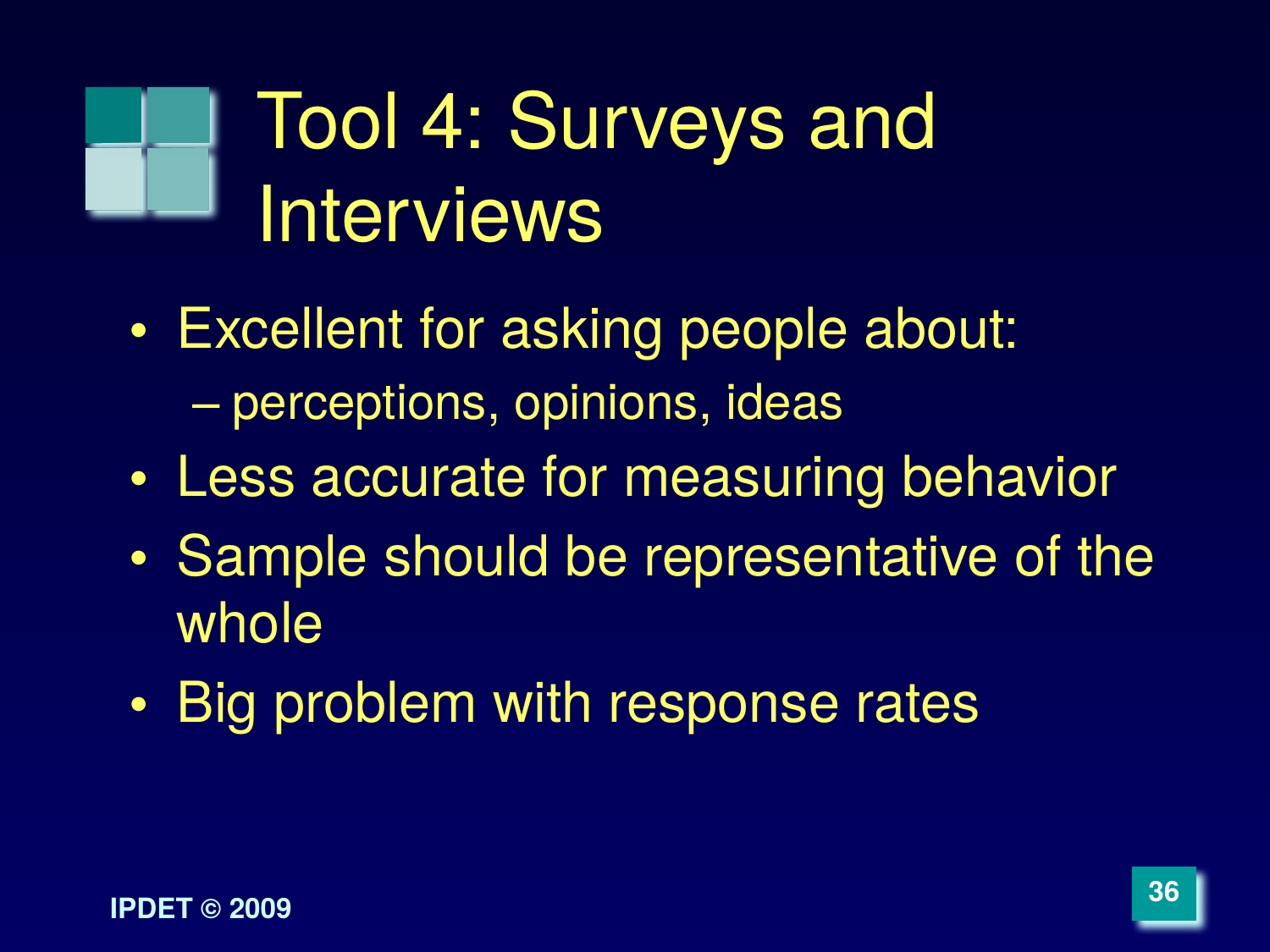

# Tool 4: Surveys and Interviews
Excellent for asking people about:
perceptions, opinions, ideas
Less accurate for measuring behavior
Sample should be representative of the whole
Big problem with response rates
36
IPDET © 2009